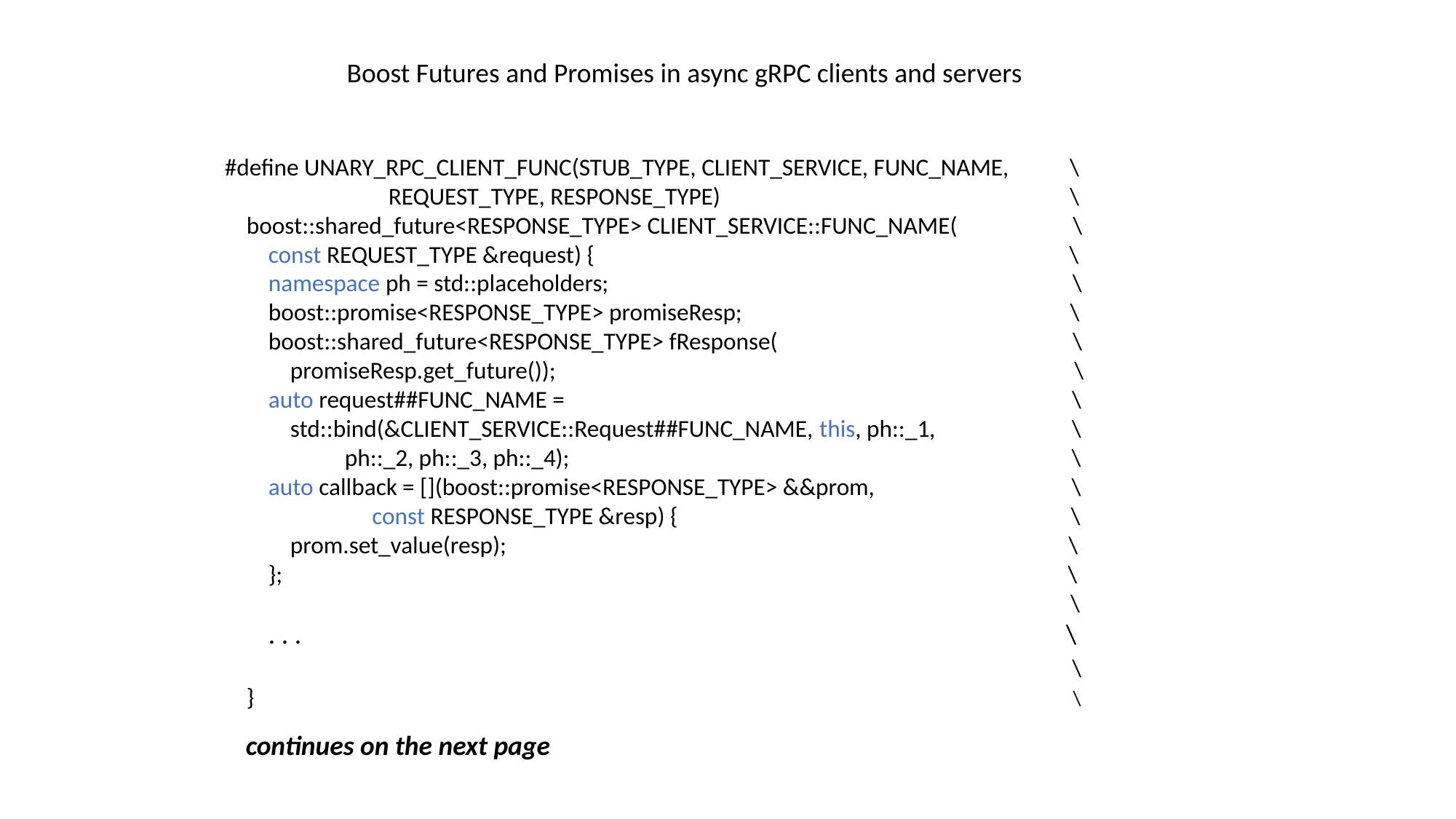

Boost Futures and Promises in async gRPC clients and servers
#define UNARY_RPC_CLIENT_FUNC(STUB_TYPE, CLIENT_SERVICE, FUNC_NAME,           \
                              REQUEST_TYPE, RESPONSE_TYPE)                                                                \
    boost::shared_future<RESPONSE_TYPE> CLIENT_SERVICE::FUNC_NAME(                     \
        const REQUEST_TYPE &request) {                                                                                       \
        namespace ph = std::placeholders;                                                                                     \
        boost::promise<RESPONSE_TYPE> promiseResp;                                                            \
        boost::shared_future<RESPONSE_TYPE> fResponse(                                                      \
            promiseResp.get_future());                                                                                               \
        auto request##FUNC_NAME =                                                                                             \
            std::bind(&CLIENT_SERVICE::Request##FUNC_NAME, this, ph::_1,                         \
                      ph::_2, ph::_3, ph::_4);                                                                                            \
        auto callback = [](boost::promise<RESPONSE_TYPE> &&prom,                                    \
                           const RESPONSE_TYPE &resp) {                                                                        \
            prom.set_value(resp);                                                                                                       \
        };                                                                                                                                                \
                                                                                                                                                           \
        . . .                                                                                                                            \
                                                                                                                                                           \
    }                                                                                                                                                      \
continues on the next page